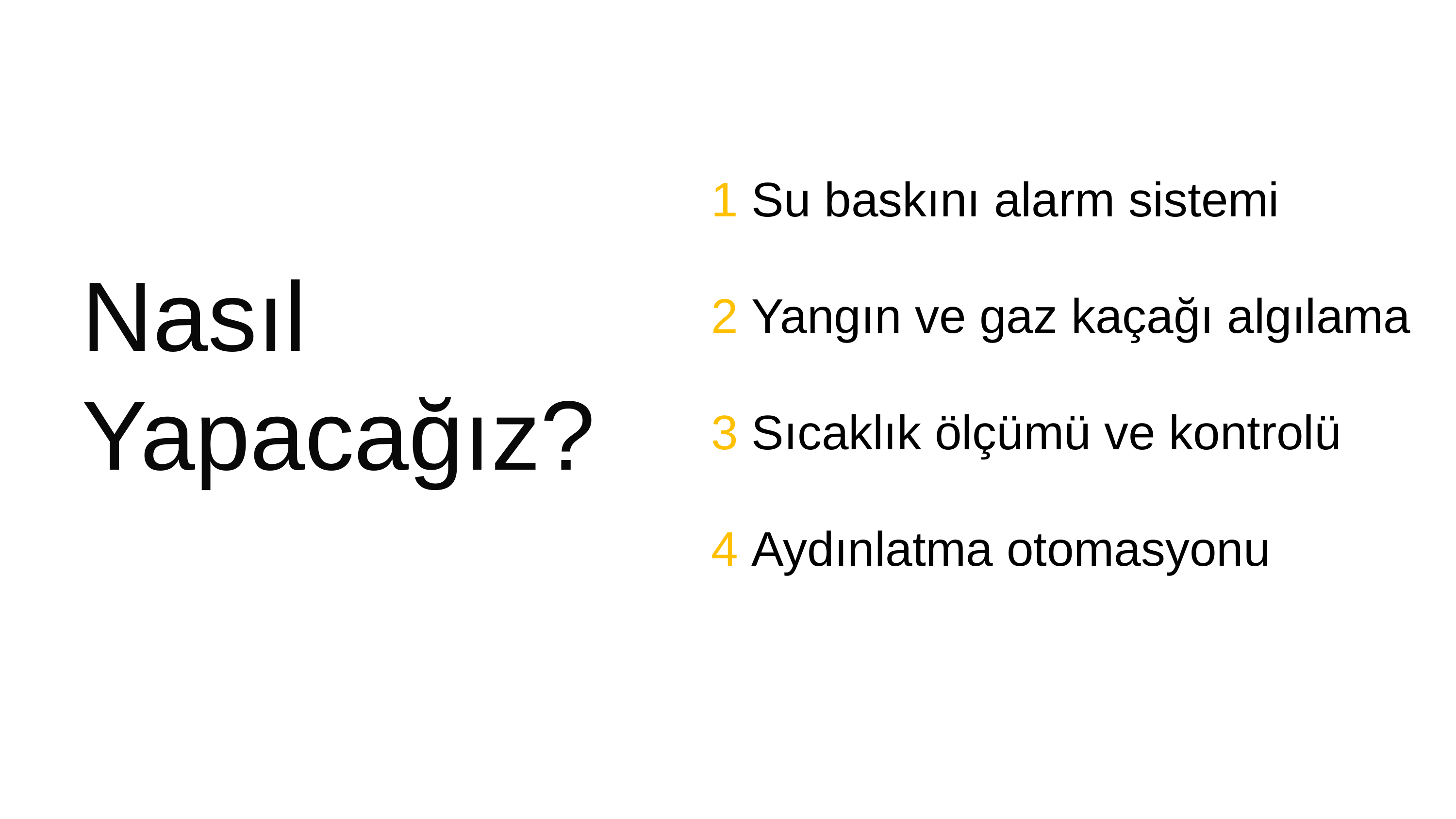

1 Su baskını alarm sistemi
2 Yangın ve gaz kaçağı algılama
3 Sıcaklık ölçümü ve kontrolü
4 Aydınlatma otomasyonu
Nasıl Yapacağız?